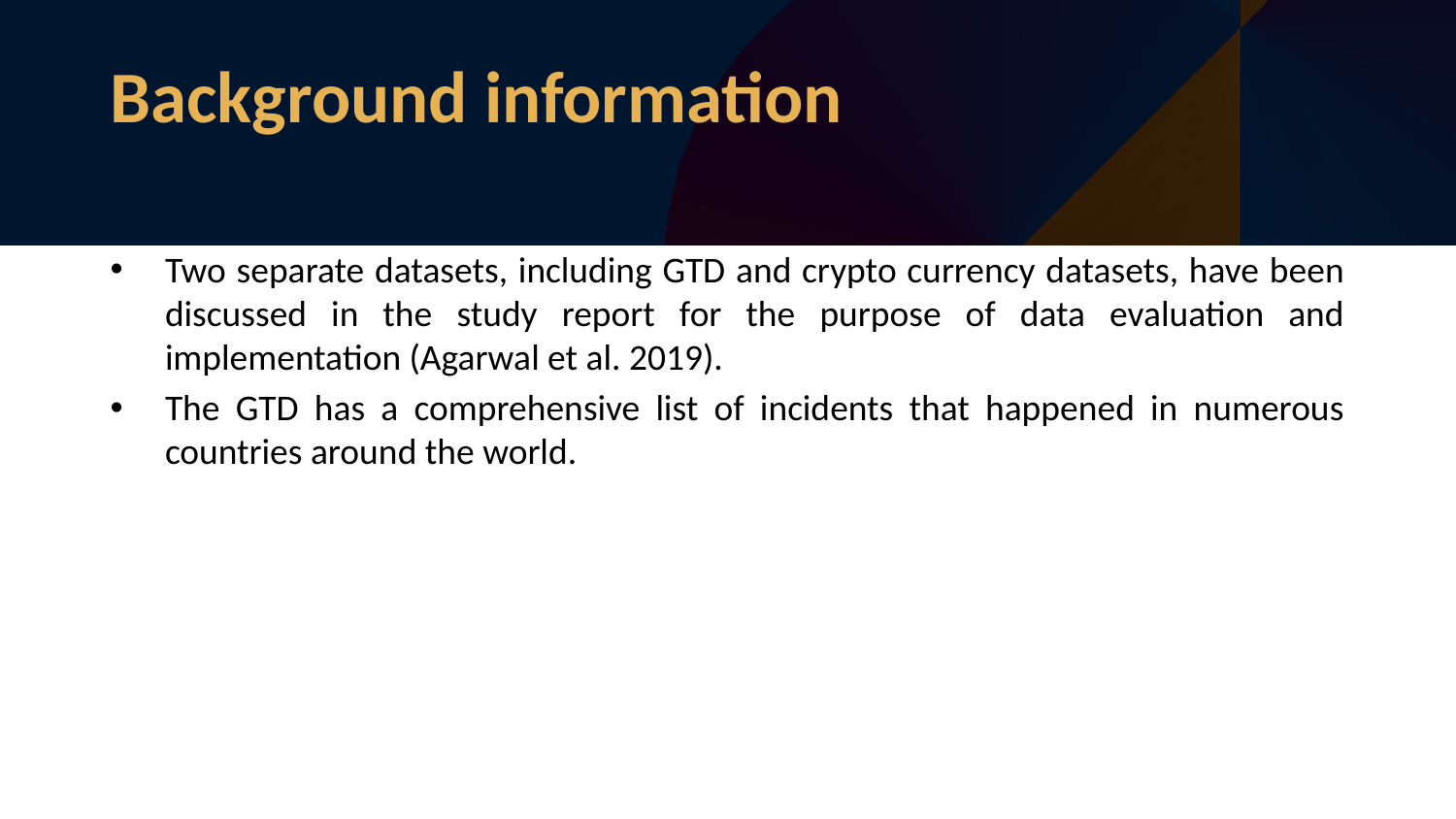

# Background information
Two separate datasets, including GTD and crypto currency datasets, have been discussed in the study report for the purpose of data evaluation and implementation (Agarwal et al. 2019).
The GTD has a comprehensive list of incidents that happened in numerous countries around the world.